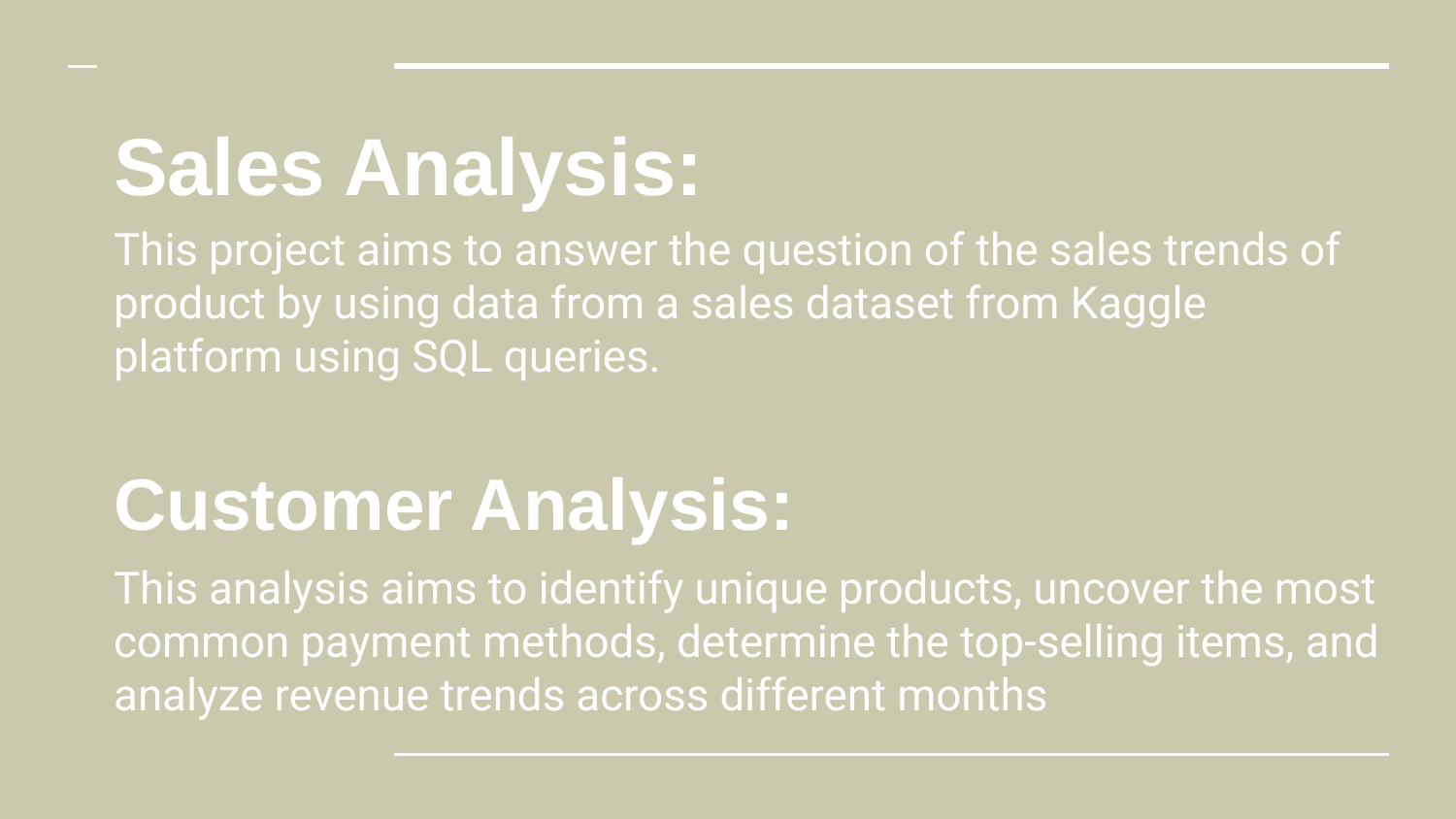

# Sales Analysis:

This project aims to answer the question of the sales trends of product by using data from a sales dataset from Kaggle platform using SQL queries.
Customer Analysis:
This analysis aims to identify unique products, uncover the most common payment methods, determine the top-selling items, and analyze revenue trends across different months